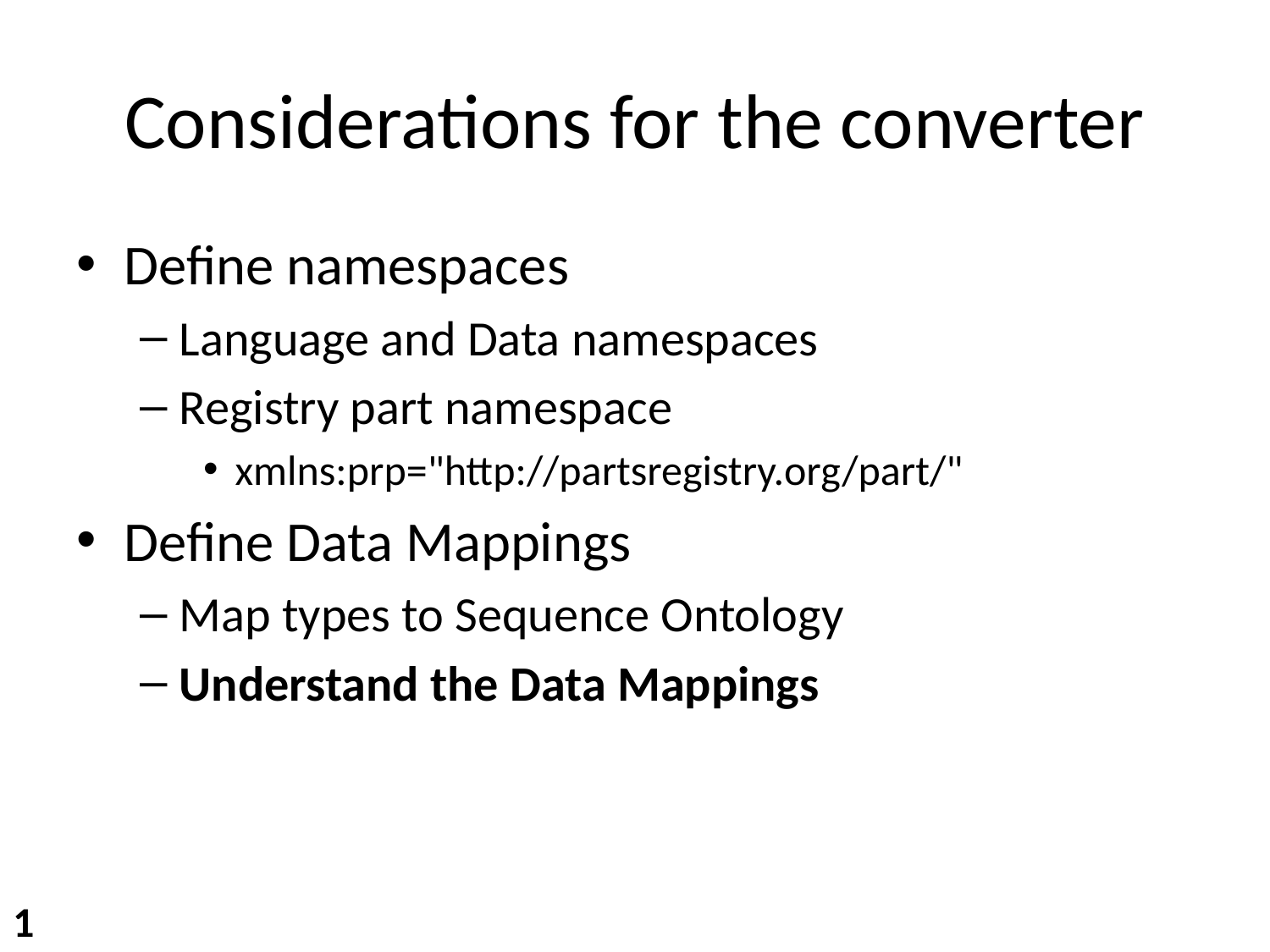

# Considerations for the converter
Define namespaces
Language and Data namespaces
Registry part namespace
xmlns:prp="http://partsregistry.org/part/"
Define Data Mappings
Map types to Sequence Ontology
Understand the Data Mappings

1